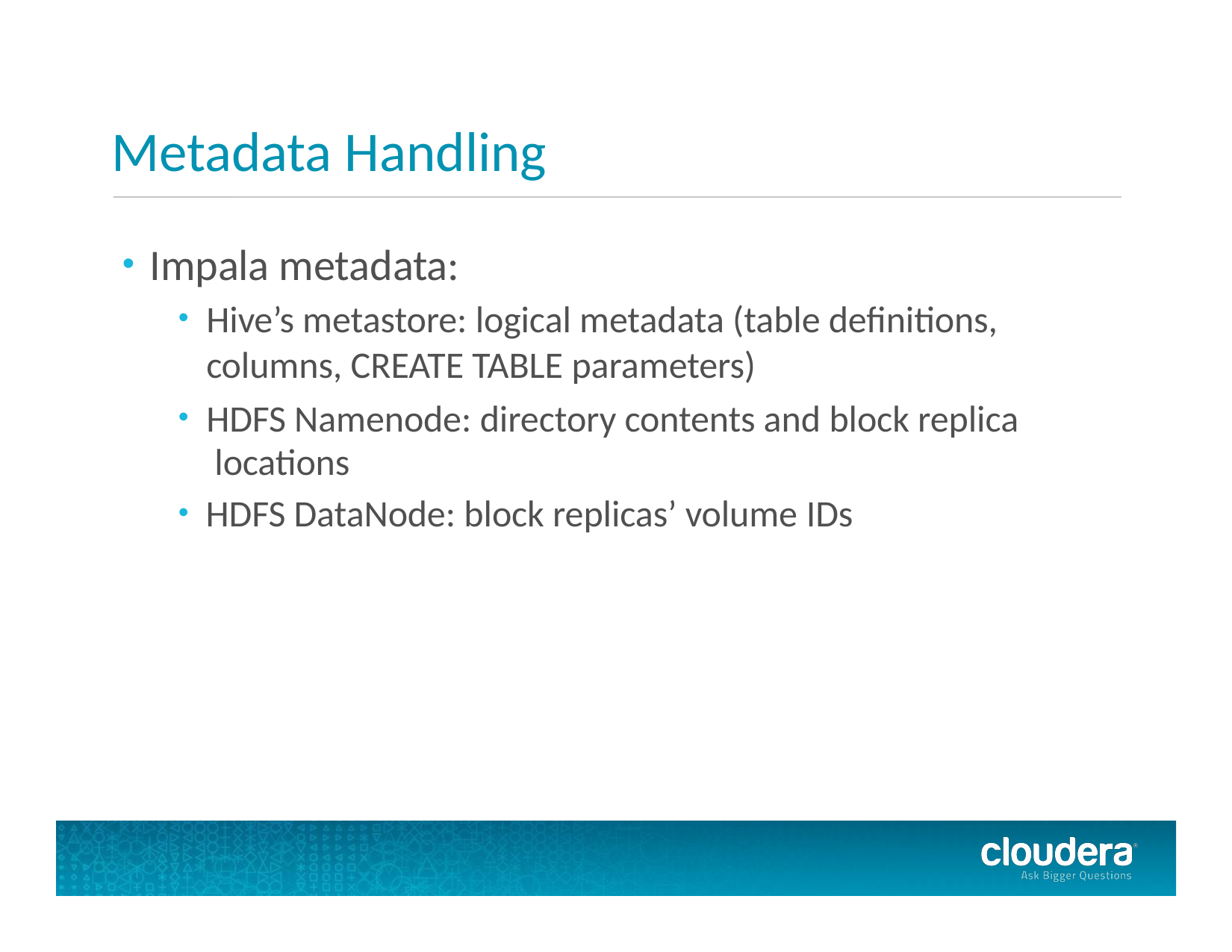

# Metadata Handling
Impala metadata:
Hive’s metastore: logical metadata (table deﬁnitions,  columns, CREATE TABLE parameters)
HDFS Namenode: directory contents and block replica  locations
HDFS DataNode: block replicas’ volume IDs